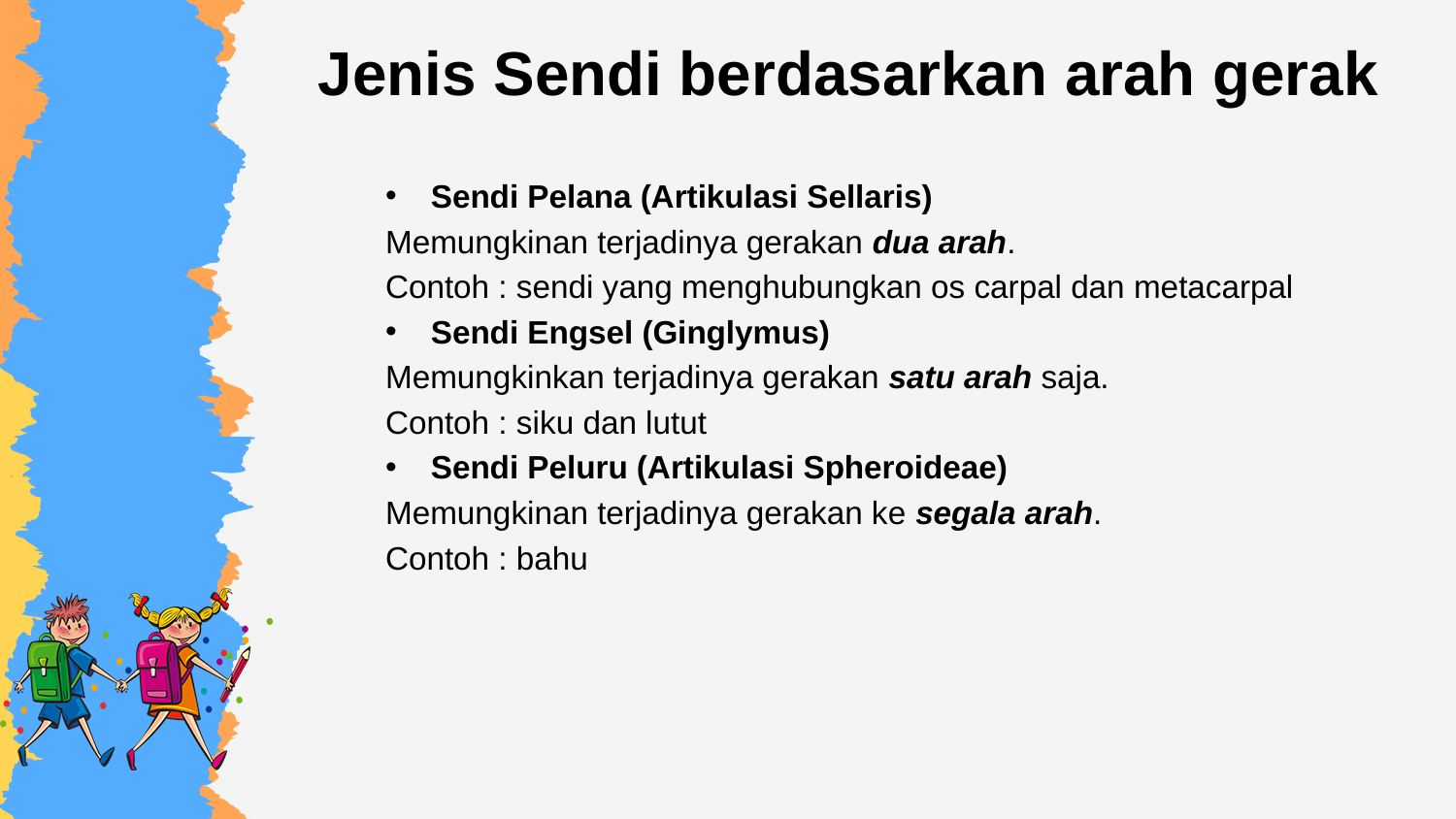

# Jenis Sendi berdasarkan arah gerak
Sendi Pelana (Artikulasi Sellaris)
Memungkinan terjadinya gerakan dua arah.
Contoh : sendi yang menghubungkan os carpal dan metacarpal
Sendi Engsel (Ginglymus)
Memungkinkan terjadinya gerakan satu arah saja.
Contoh : siku dan lutut
Sendi Peluru (Artikulasi Spheroideae)
Memungkinan terjadinya gerakan ke segala arah.
Contoh : bahu